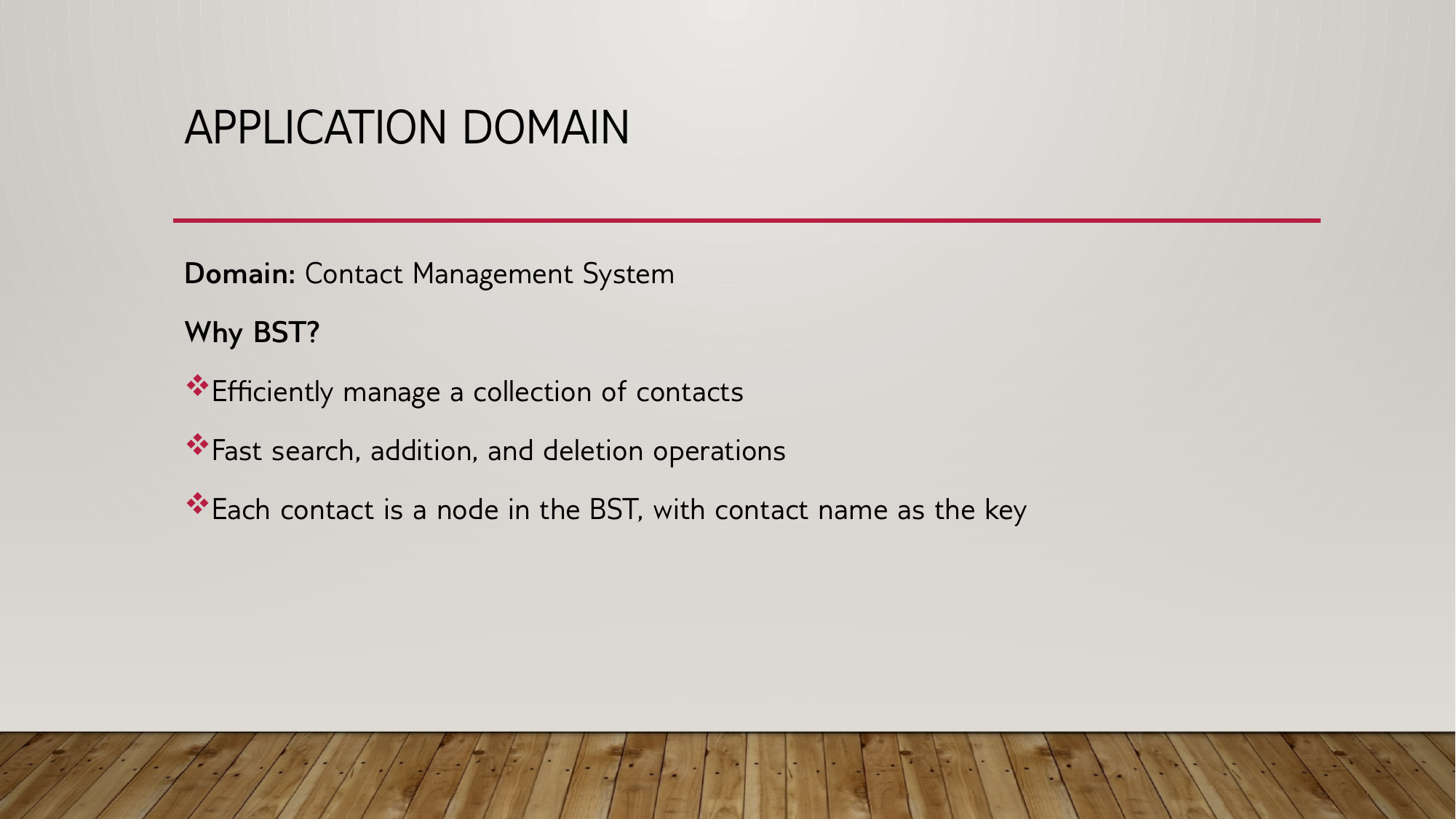

# Application Domain
Domain: Contact Management System
Why BST?
Efficiently manage a collection of contacts
Fast search, addition, and deletion operations
Each contact is a node in the BST, with contact name as the key